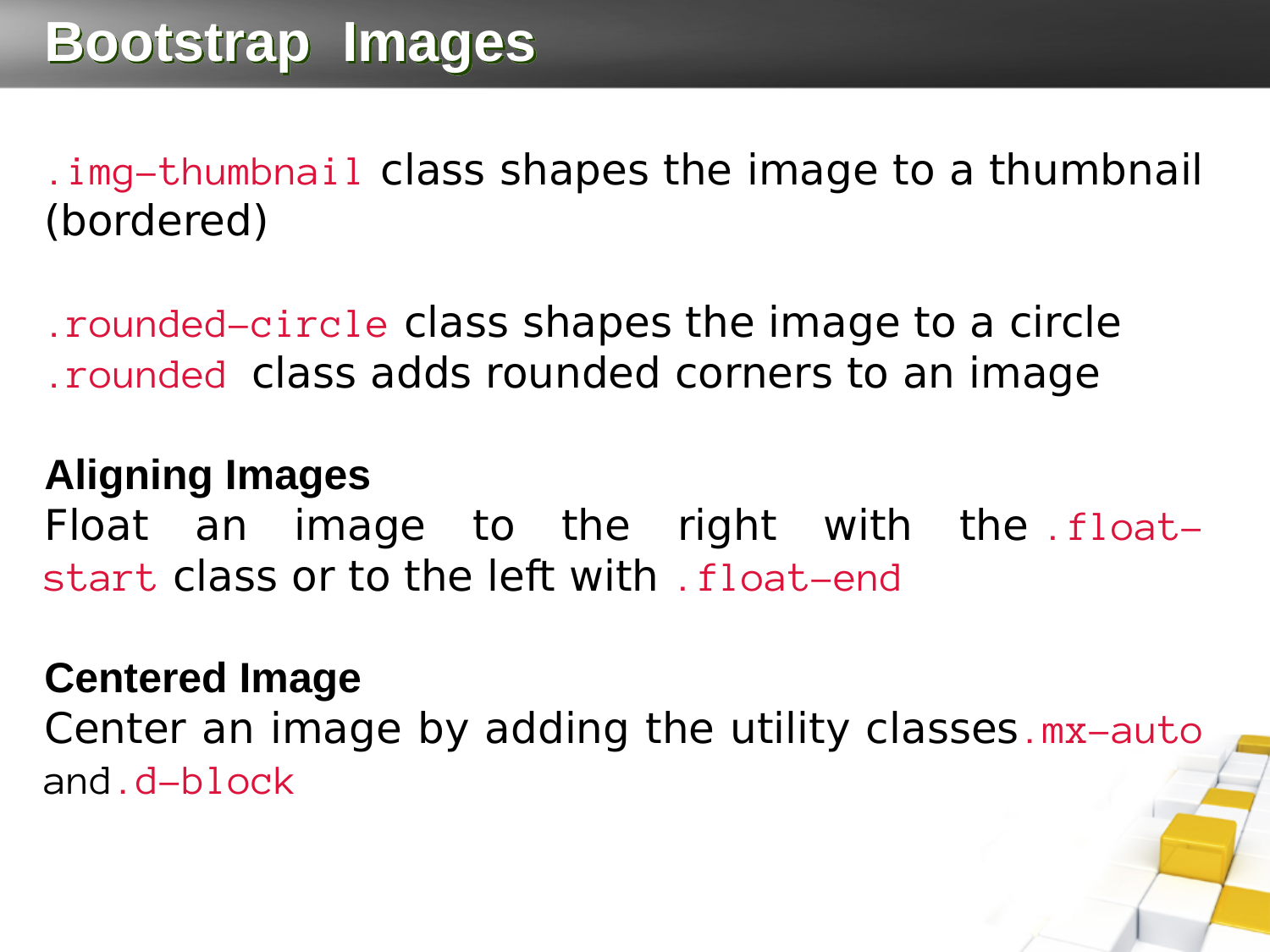

# Bootstrap  Images
.img-thumbnail class shapes the image to a thumbnail (bordered)

.rounded-circle class shapes the image to a circle
.rounded class adds rounded corners to an image

Aligning Images
Float an image to the right with the .float-start class or to the left with .float-end

Centered Image
Center an image by adding the utility classes.mx-auto and.d-block